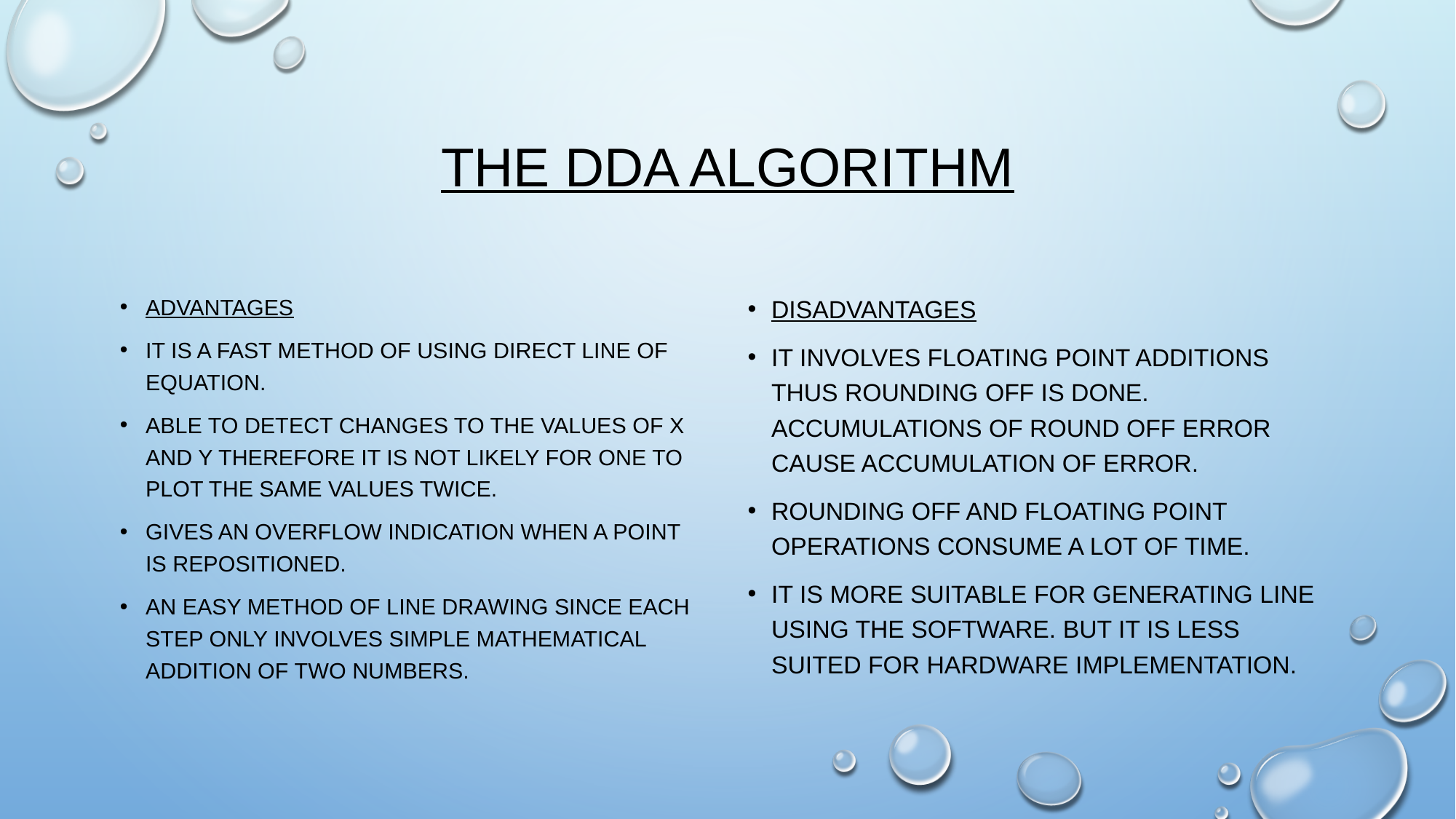

# The DDA ALGORITHM
ADVANTAGES
It is a fast method of using direct line of equation.
able to detect changes to the values of x and y therefore it is not likely for one to plot the same values twice.
gives an overflow indication when a point is repositioned.
an easy method of line drawing since each step only involves simple mathematical addition of two numbers.

DISADVANTAGES
It involves floating point additions THUS rounding off is done. Accumulations of round off error cause accumulation of error.
Rounding off and floating point operations consume a lot of time.
It is more suitable for generating line using the software. But it is less suited for hardware implementation.